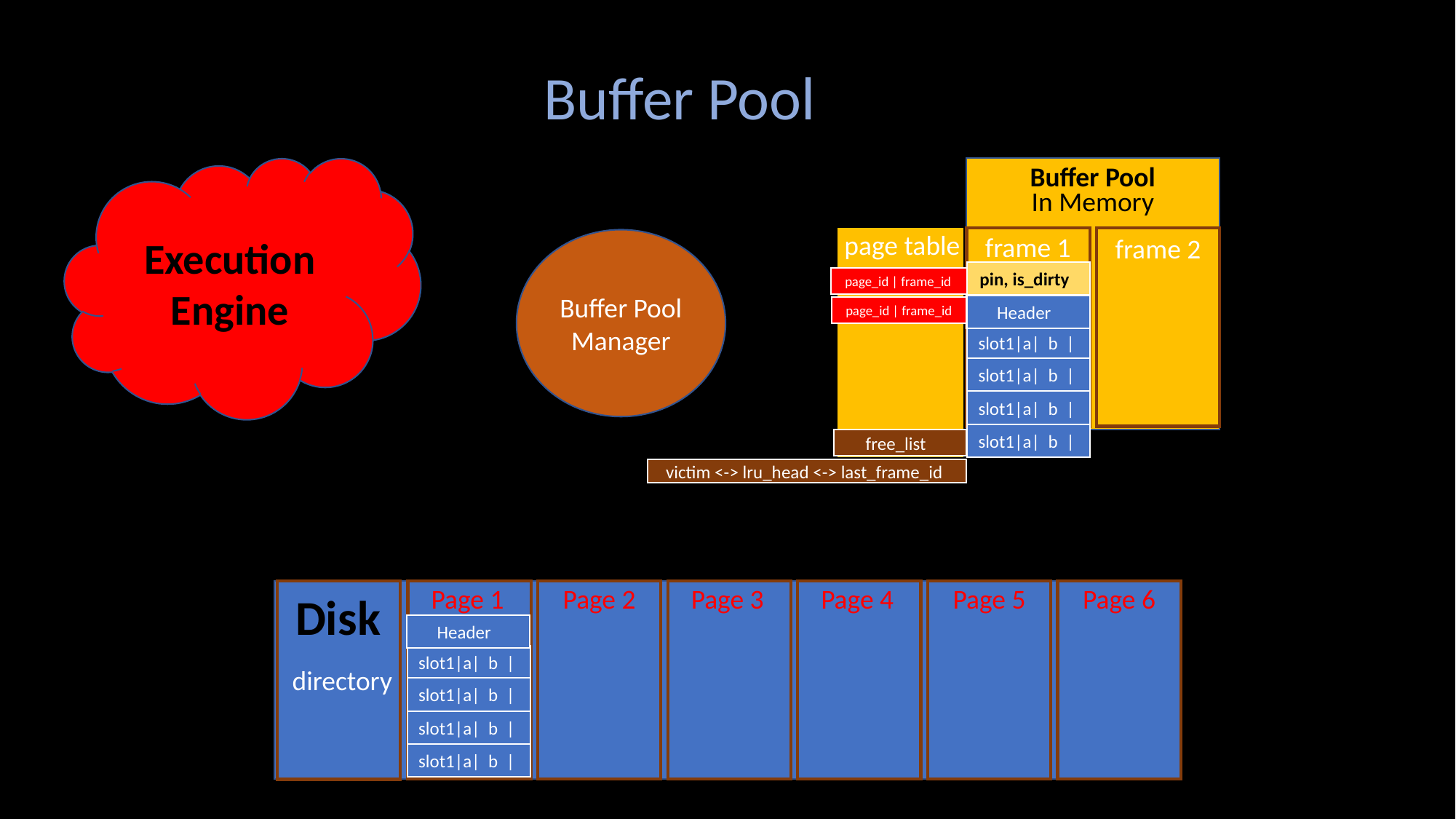

Buffer Pool
Buffer Pool
Execution Engine

In Memory
page table
frame 1
frame 2

Buffer Pool
Manager
pin, is_dirty
page_id | frame_id
Header
page_id | frame_id
slot1|a|  b  |
slot1|a|  b  |
slot1|a|  b  |
slot1|a|  b  |
free_list
 victim <-> lru_head <-> last_frame_id
Page 1
Page 2
Page 3
Page 4
Page 5
Page 6

Disk

Header
slot1|a|  b  |
directory
slot1|a|  b  |
slot1|a|  b  |
slot1|a|  b  |